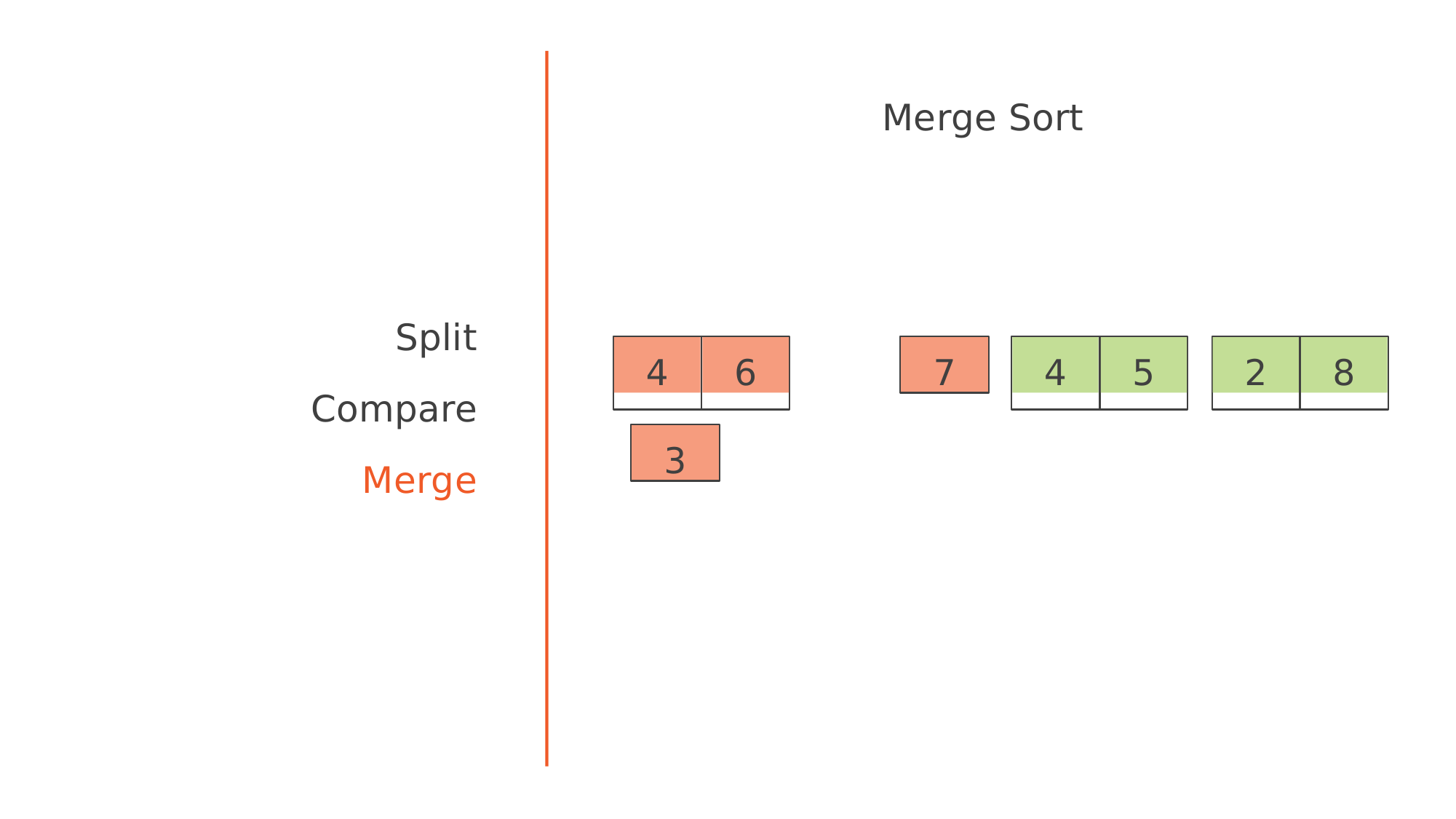

# Merge Sort
Split
Compare
Merge

7

4
6
4
5
2
8
3
85